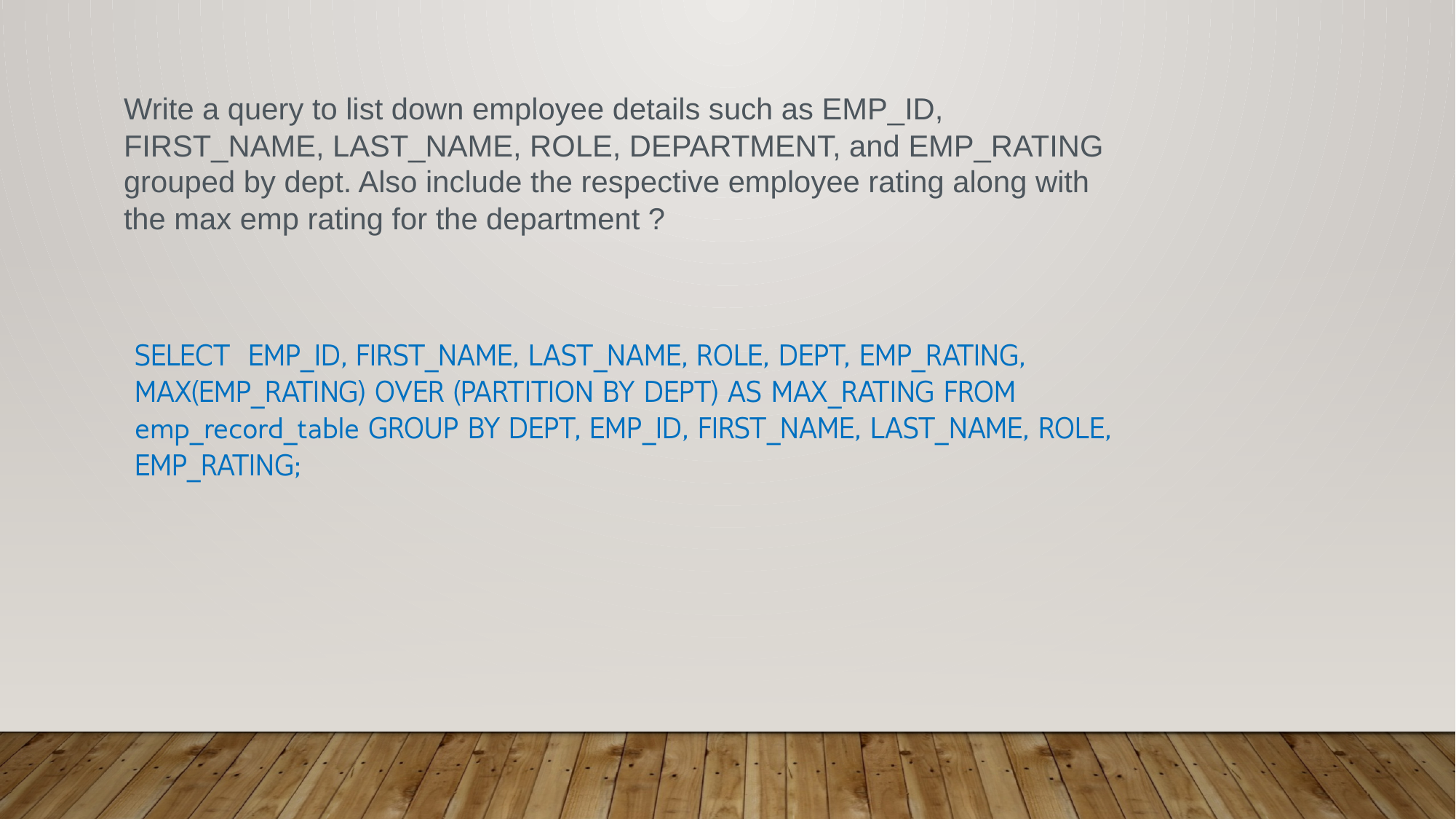

Write a query to list down employee details such as EMP_ID, FIRST_NAME, LAST_NAME, ROLE, DEPARTMENT, and EMP_RATING grouped by dept. Also include the respective employee rating along with the max emp rating for the department ?

SELECT  EMP_ID, FIRST_NAME, LAST_NAME, ROLE, DEPT, EMP_RATING, MAX(EMP_RATING) OVER (PARTITION BY DEPT) AS MAX_RATING FROM emp_record_table GROUP BY DEPT, EMP_ID, FIRST_NAME, LAST_NAME, ROLE, EMP_RATING;